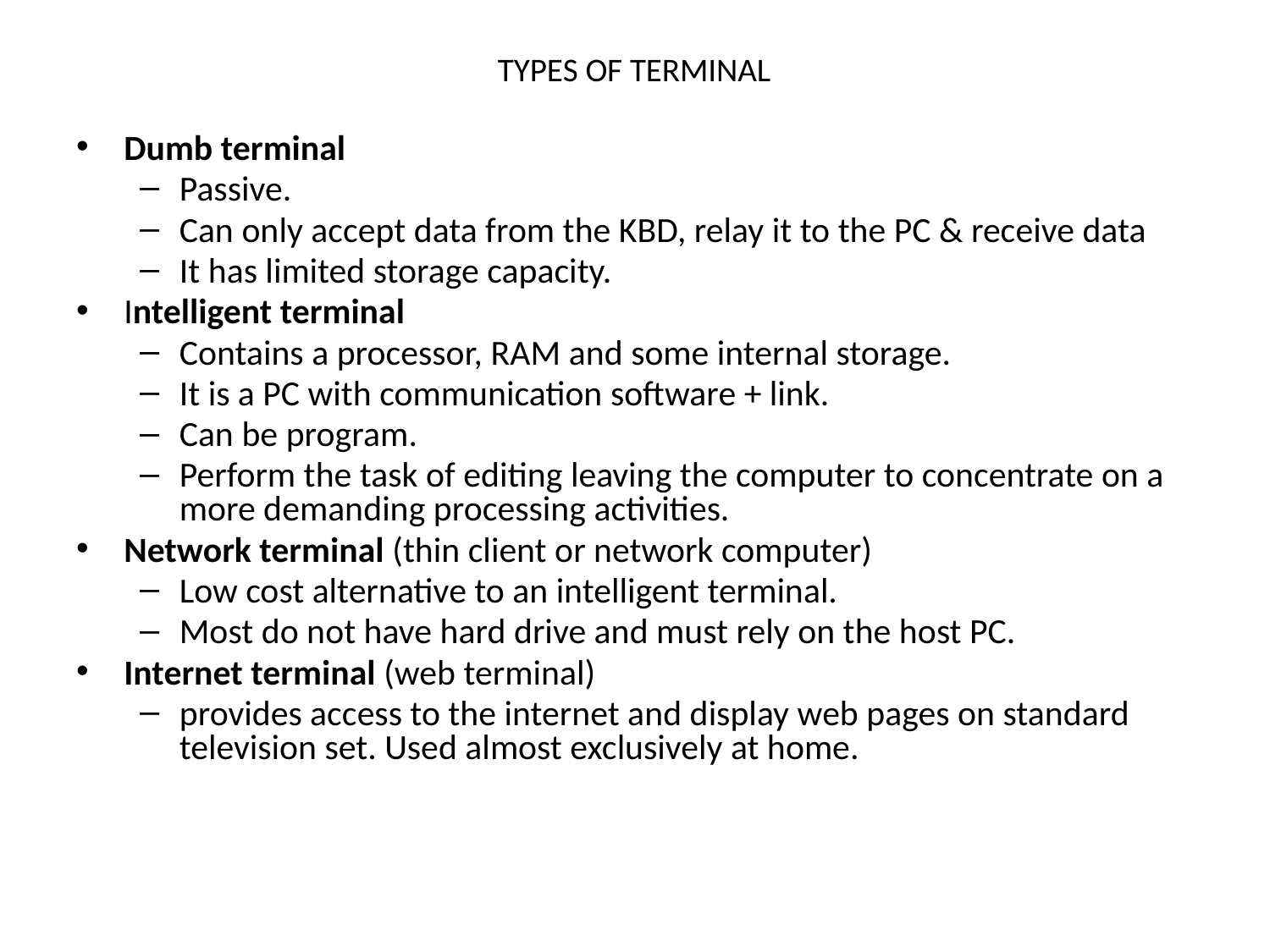

# TYPES OF TERMINAL
Dumb terminal
Passive.
Can only accept data from the KBD, relay it to the PC & receive data
It has limited storage capacity.
Intelligent terminal
Contains a processor, RAM and some internal storage.
It is a PC with communication software + link.
Can be program.
Perform the task of editing leaving the computer to concentrate on a more demanding processing activities.
Network terminal (thin client or network computer)
Low cost alternative to an intelligent terminal.
Most do not have hard drive and must rely on the host PC.
Internet terminal (web terminal)
provides access to the internet and display web pages on standard television set. Used almost exclusively at home.